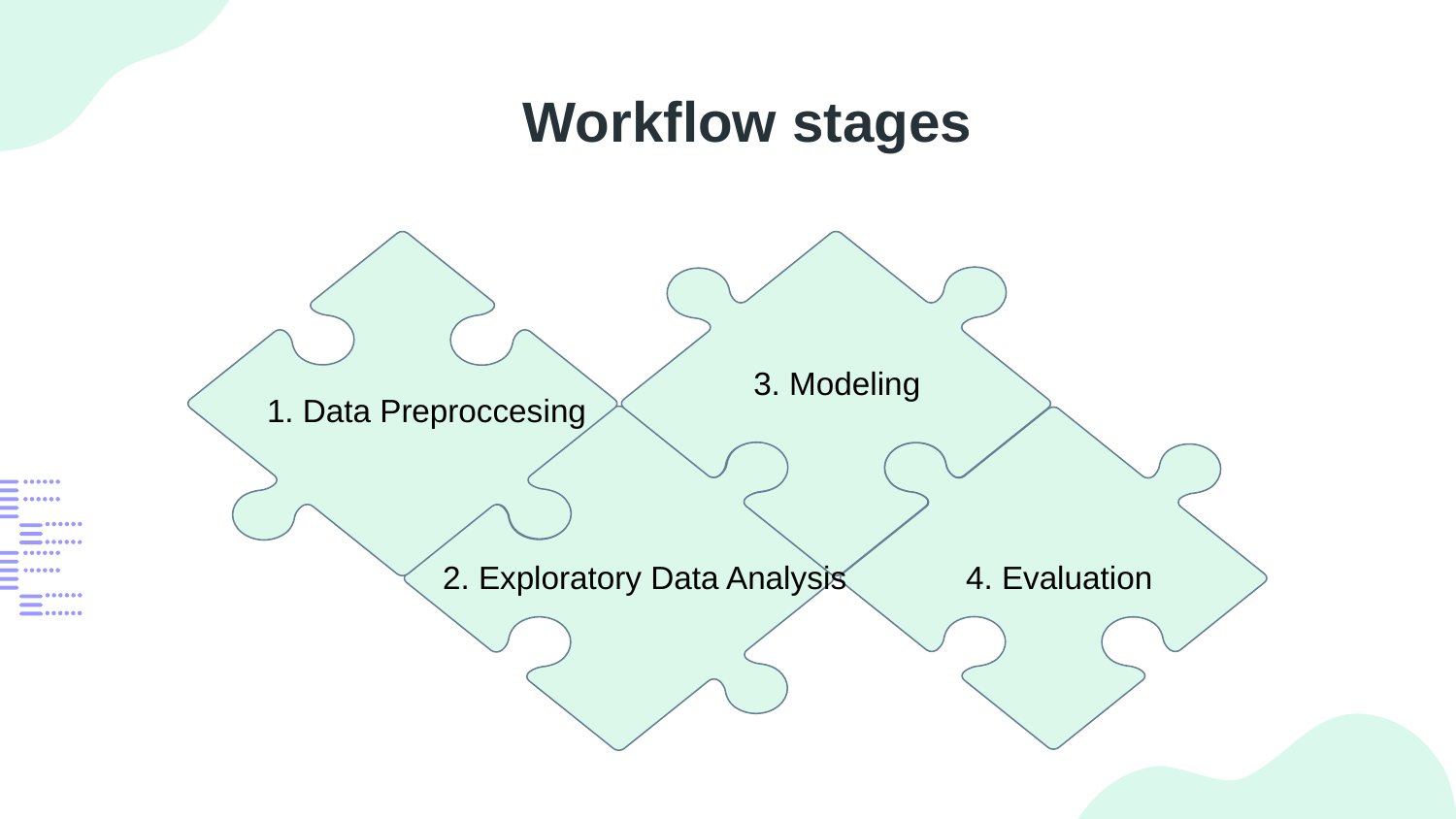

# Workflow stages

3. Modeling
1. Data Preproccesing
2. Exploratory Data Analysis
4. Evaluation